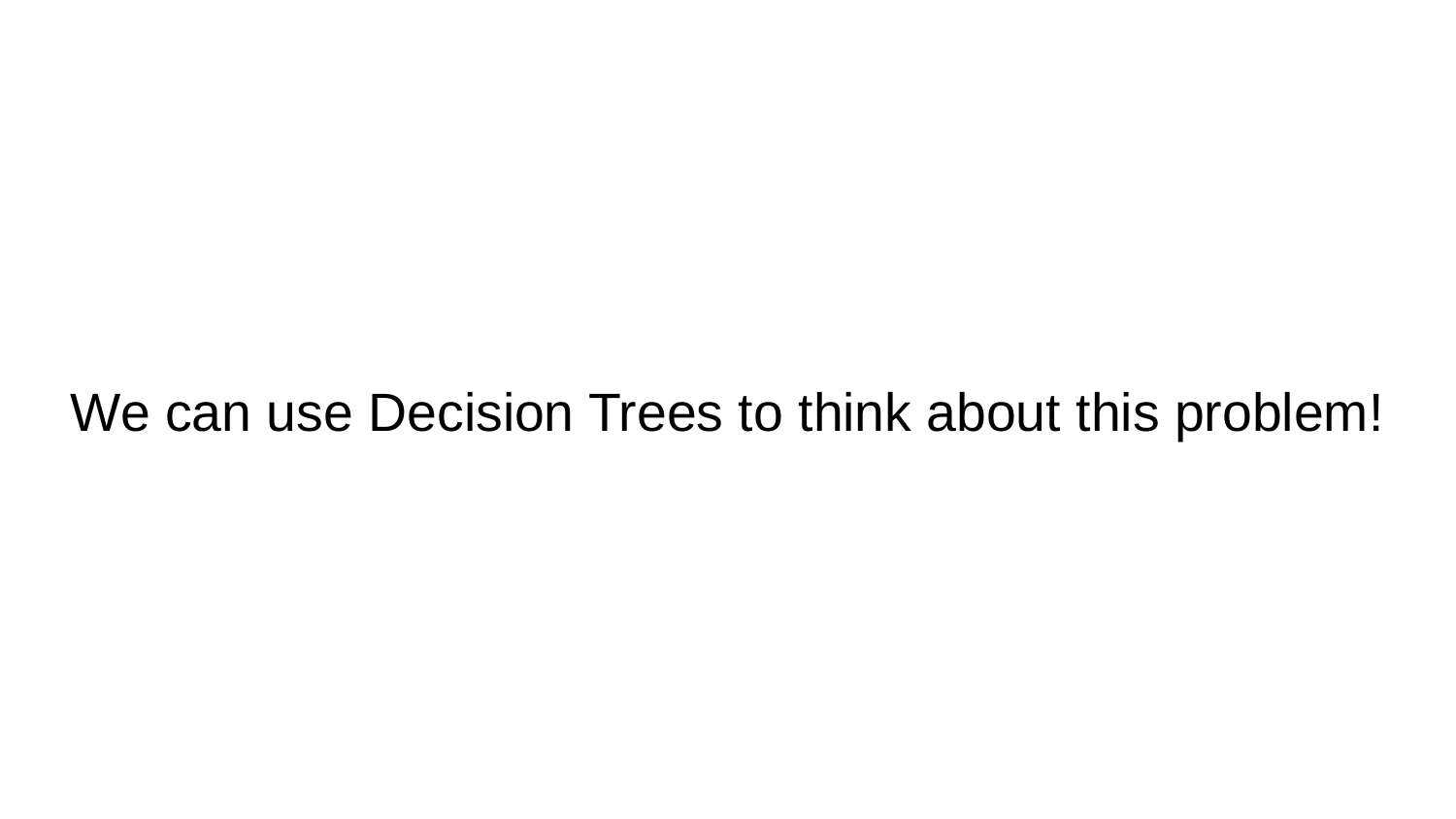

# We can use Decision Trees to think about this problem!